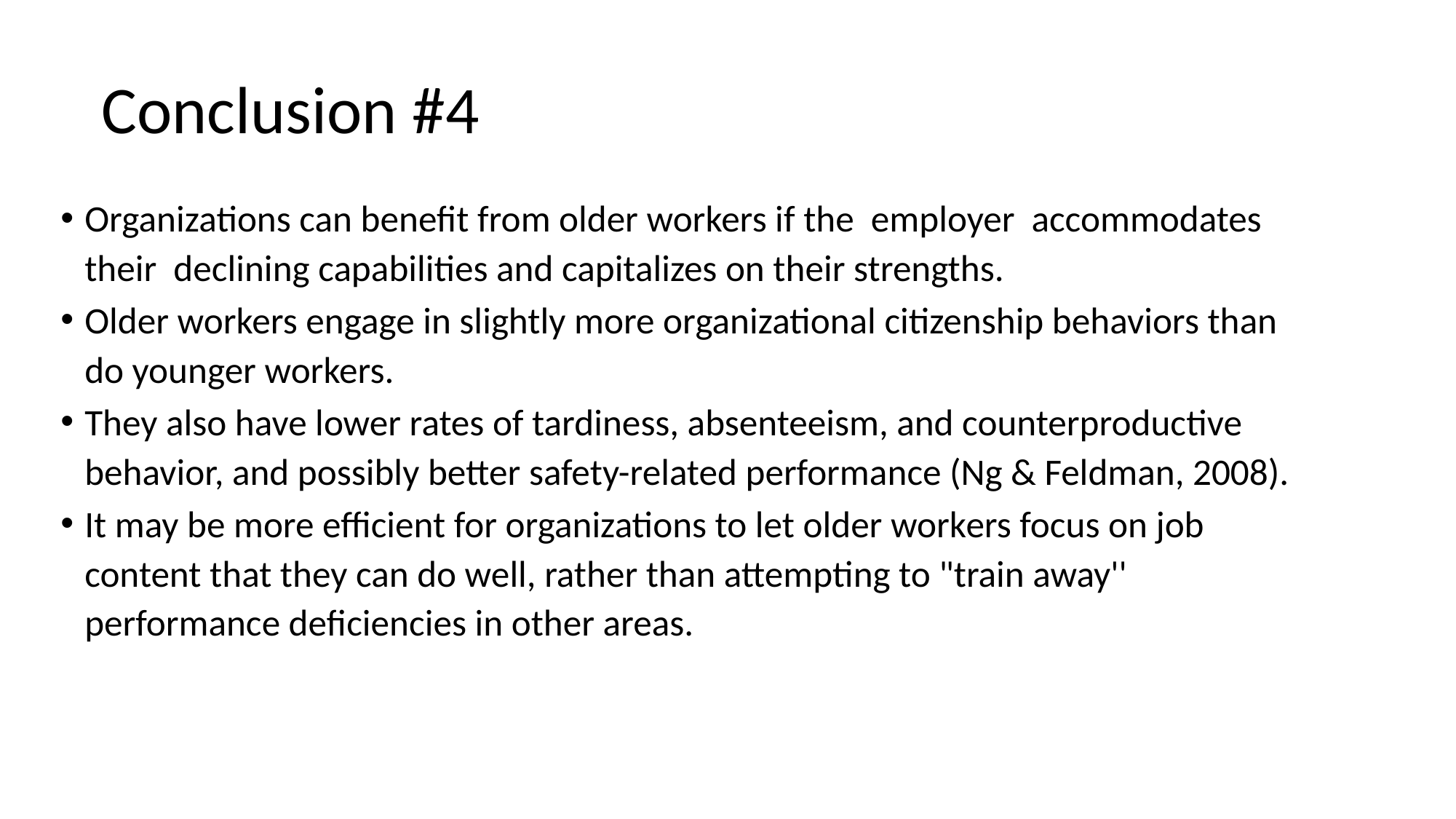

# Conclusion #4
Organiza­tions can benefit from older workers if the  employer  accommodates  their  declining capabilities and capitalizes on their strengths.
Older workers engage in slightly more organizational citizenship behaviors than do younger workers.
They also have lower rates of tardiness, absenteeism, and counterproductive behavior, and possibly better safety-related performance (Ng & Feldman, 2008).
It may be more efficient for organizations to let older work­ers focus on job content that they can do well, rather than attempting to "train away'' performance defi­ciencies in other areas.